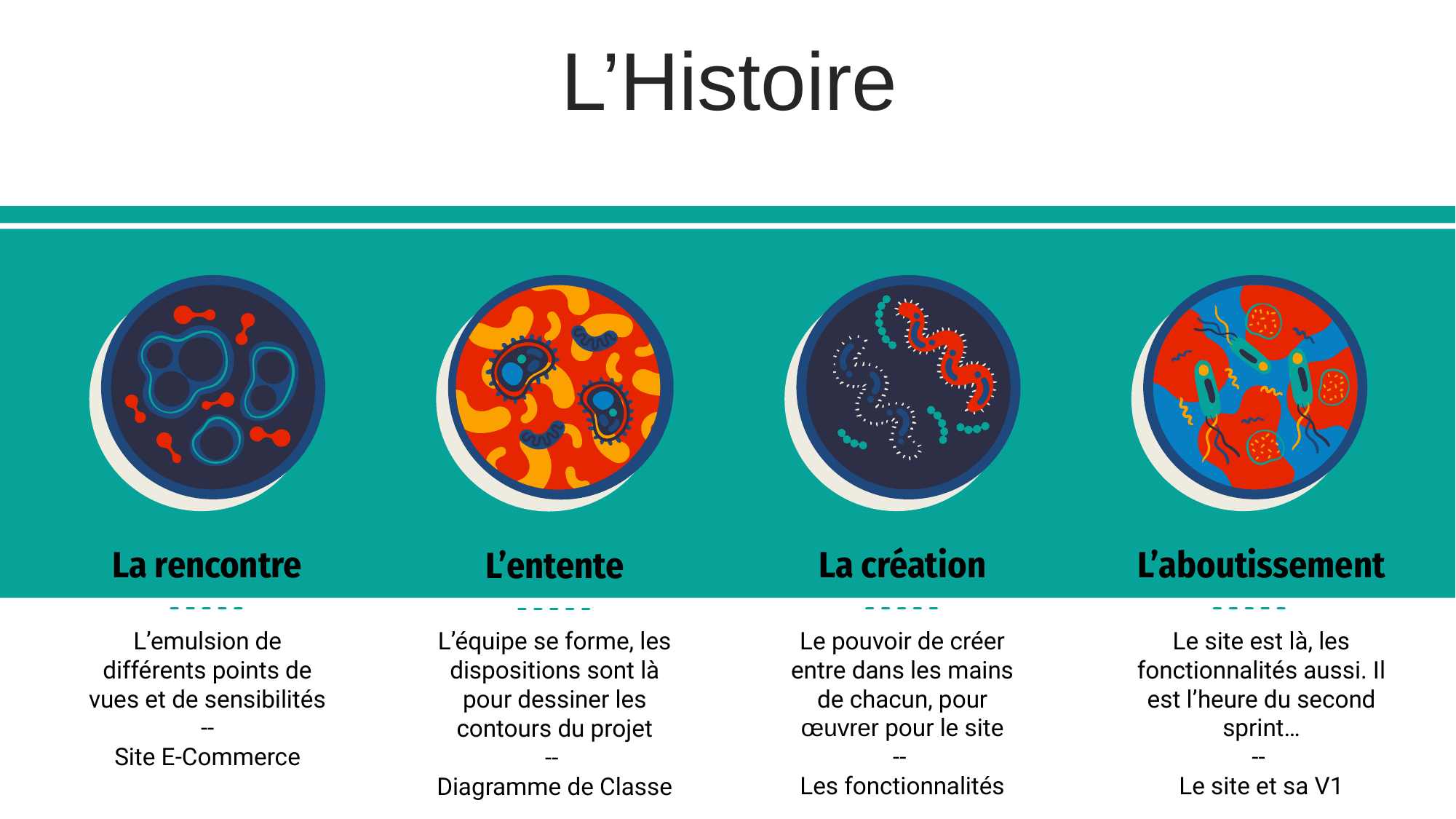

L’Histoire

L’entente
L’équipe se forme, les dispositions sont là pour dessiner les contours du projet
--
Diagramme de Classe

La rencontre
L’emulsion de différents points de vues et de sensibilités
--
Site E-Commerce

La création
Le pouvoir de créer entre dans les mains de chacun, pour œuvrer pour le site
--
Les fonctionnalités

L’aboutissement
Le site est là, les fonctionnalités aussi. Il est l’heure du second sprint…
--
Le site et sa V1